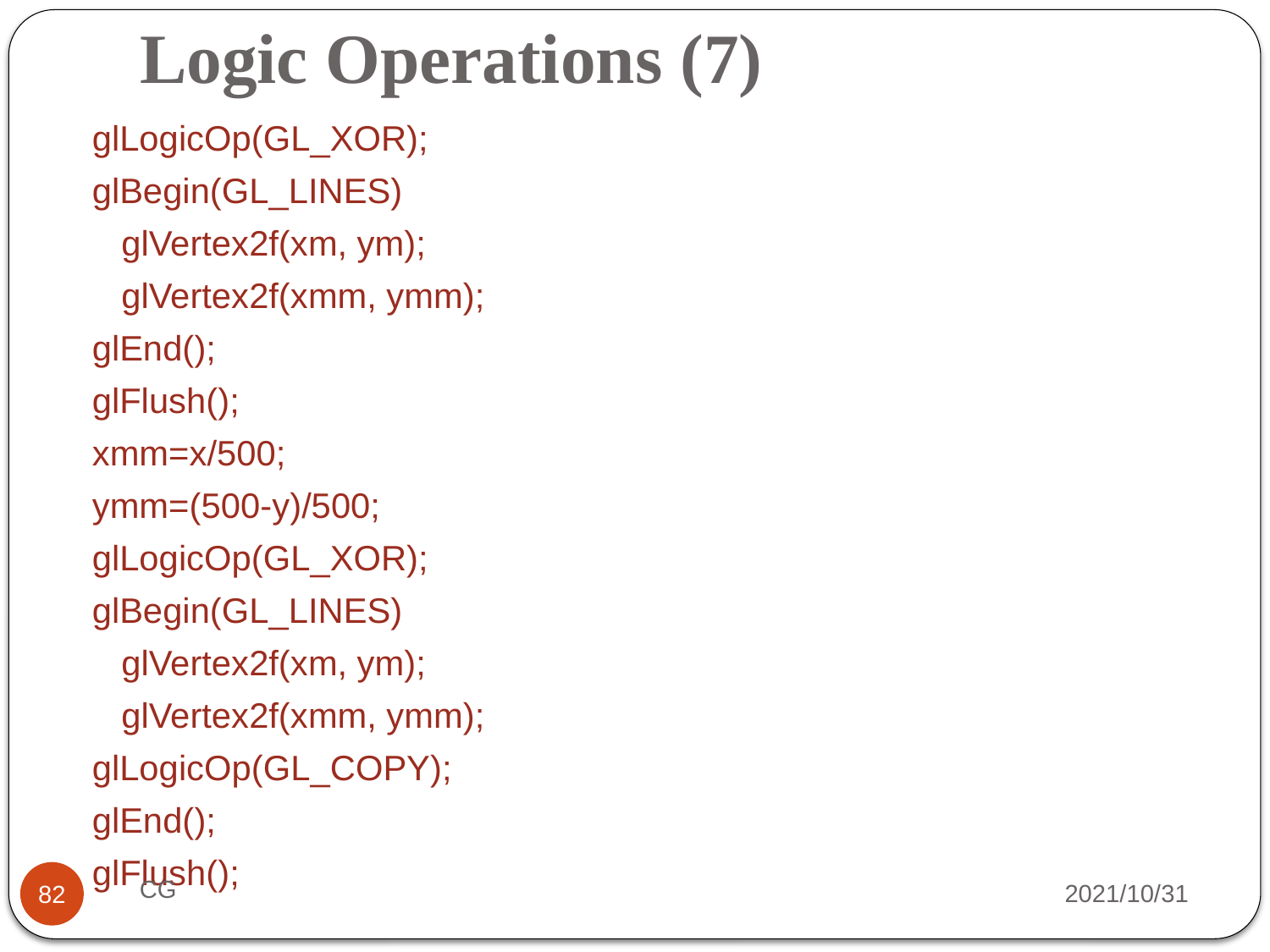

# Logic Operations (7)
glLogicOp(GL_XOR);
glBegin(GL_LINES)
   glVertex2f(xm, ym);
   glVertex2f(xmm, ymm);
glEnd();
glFlush();
xmm=x/500;
ymm=(500-y)/500;
glLogicOp(GL_XOR);
glBegin(GL_LINES)
   glVertex2f(xm, ym);
   glVertex2f(xmm, ymm);
glLogicOp(GL_COPY);
glEnd();
glFlush();

CG
2021/10/31
82